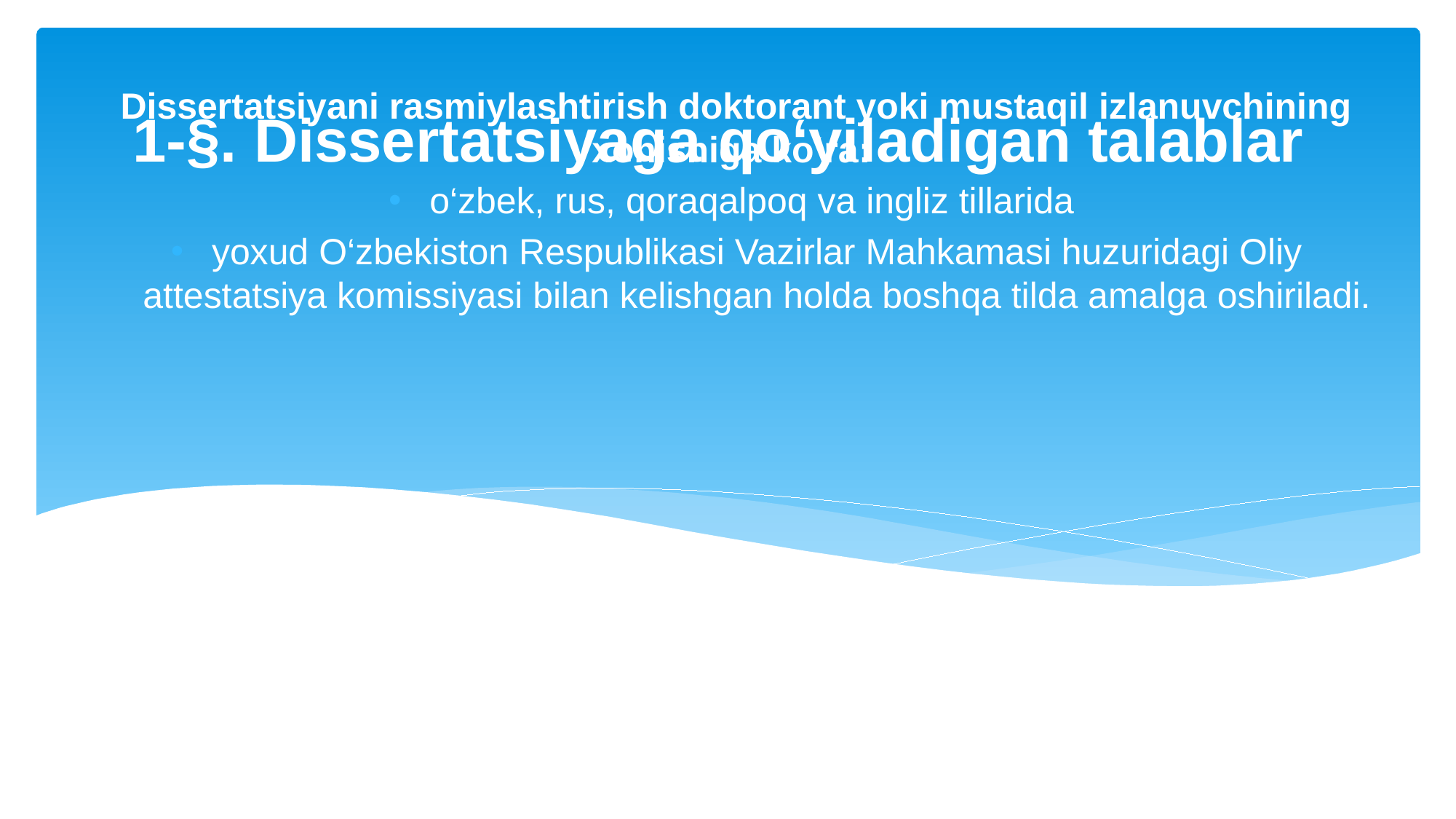

# 1-§. Dissertatsiyaga qo‘yiladigan talablar
Dissertatsiyani rasmiylashtirish doktorant yoki mustaqil izlanuvchining xohishiga ko‘ra:
o‘zbek, rus, qoraqalpoq va ingliz tillarida
yoxud O‘zbekiston Respublikasi Vazirlar Mahkamasi huzuridagi Oliy attestatsiya komissiyasi bilan kelishgan holda boshqa tilda amalga oshiriladi.